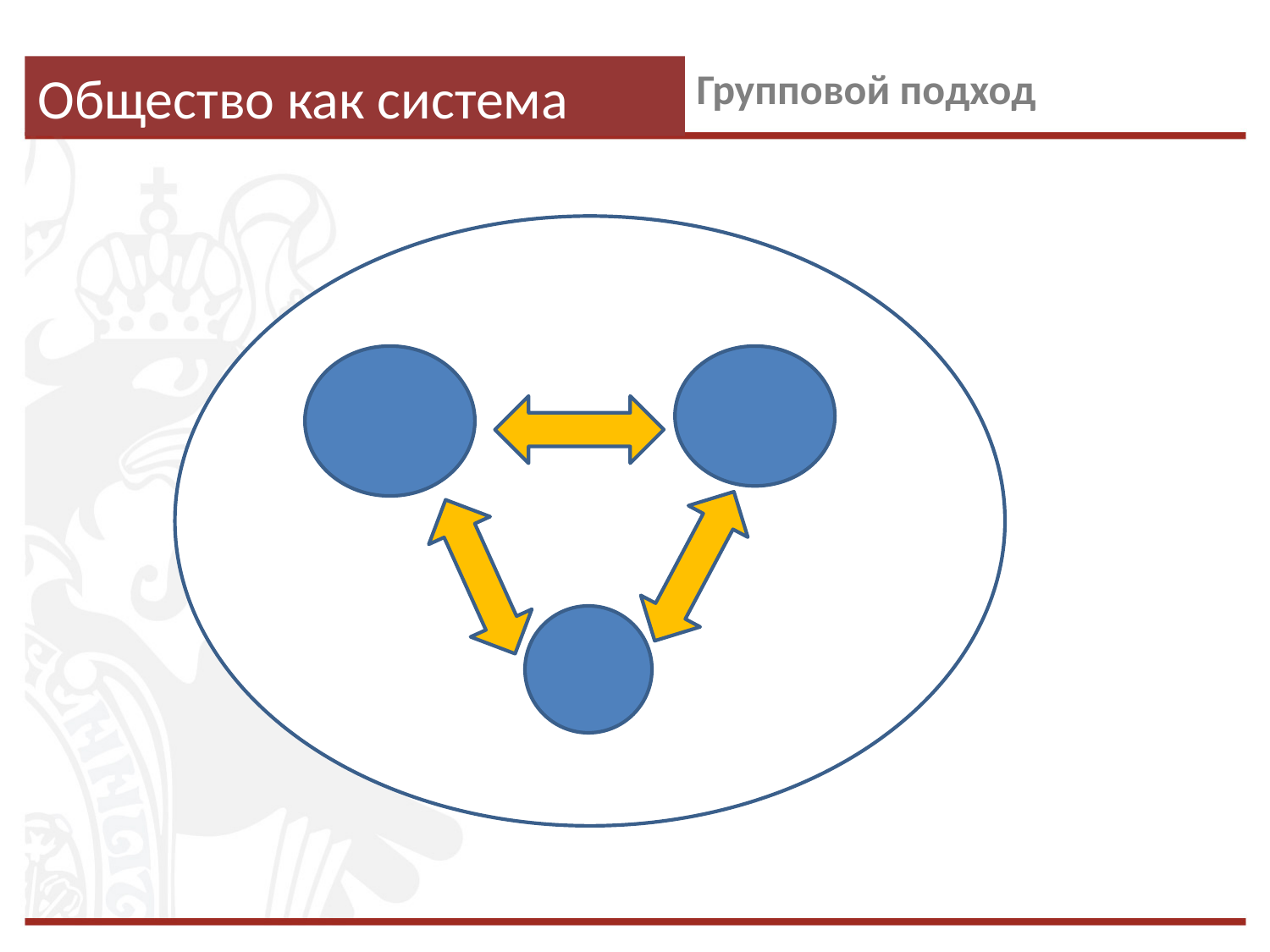

# Общество как система
   Групповой подход

система - это «совокупность элементов, соединенных отношениями, порождающими интегративное, или системное качество, отграничивающее данную совокупность от среды, и приобщающими к этому качеству каждый из ее компонентов».  Взаимозависимость системы и среды заключается в том, что система формирует и проявляет свои свойства только в процессе взаимодействия со средой.